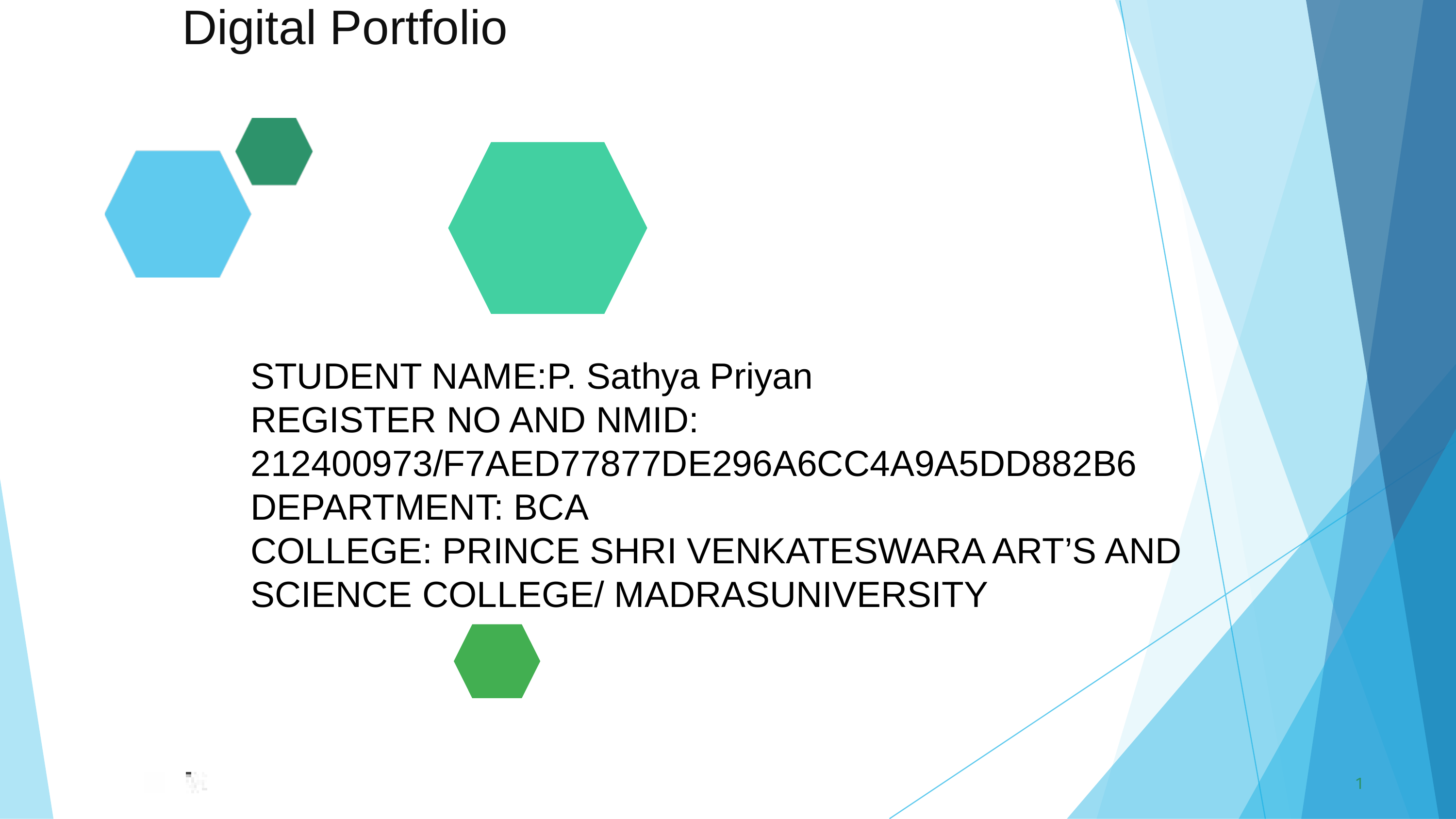

Digital Portfolio

STUDENT NAME:P. Sathya Priyan
REGISTER NO AND NMID: 212400973/F7AED77877DE296A6CC4A9A5DD882B6
DEPARTMENT: BCA
COLLEGE: PRINCE SHRI VENKATESWARA ART’S AND SCIENCE COLLEGE/ MADRASUNIVERSITY

1